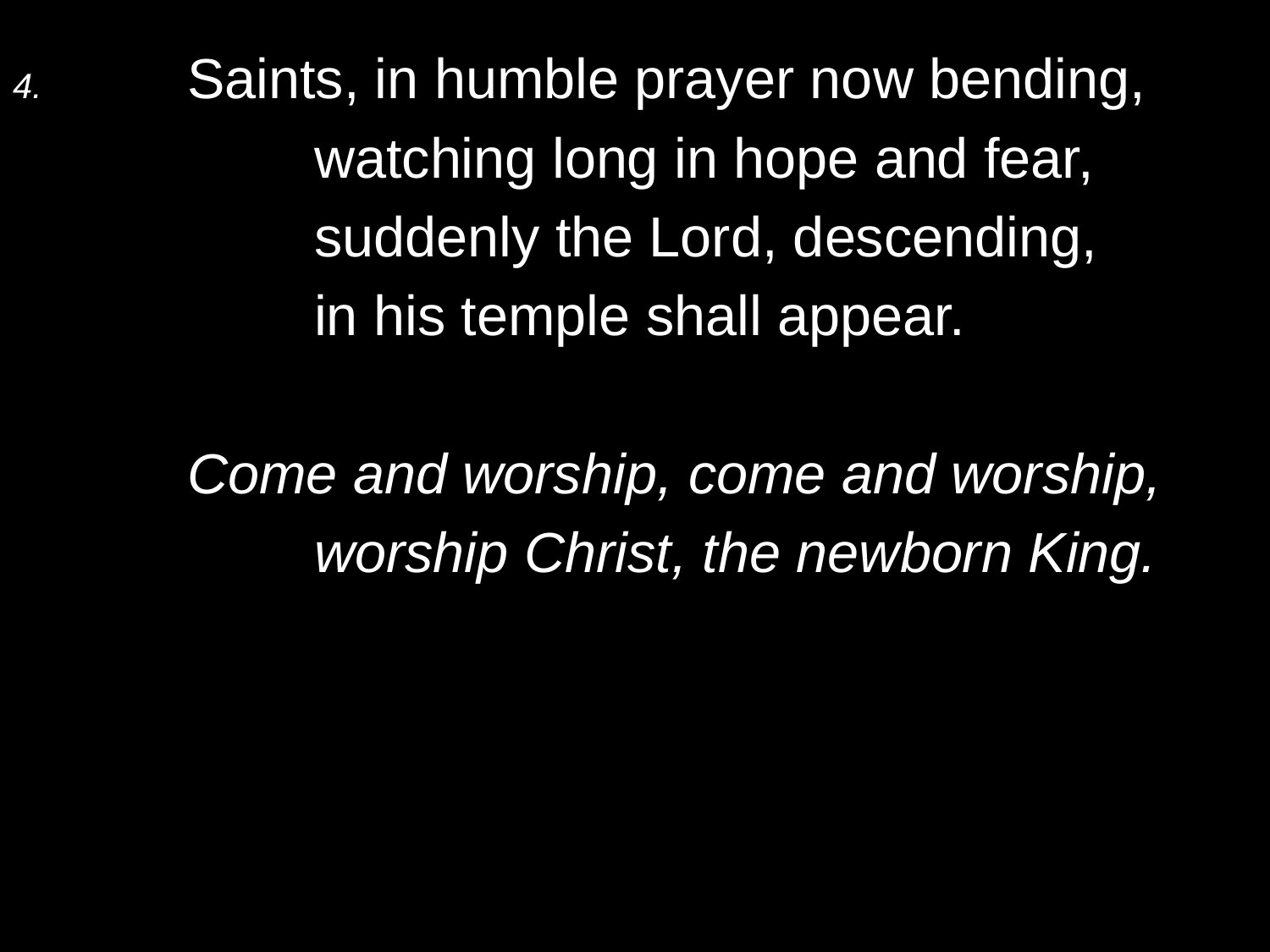

4.	Saints, in humble prayer now bending,
		watching long in hope and fear,
		suddenly the Lord, descending,
		in his temple shall appear.

	Come and worship, come and worship,
		worship Christ, the newborn King.